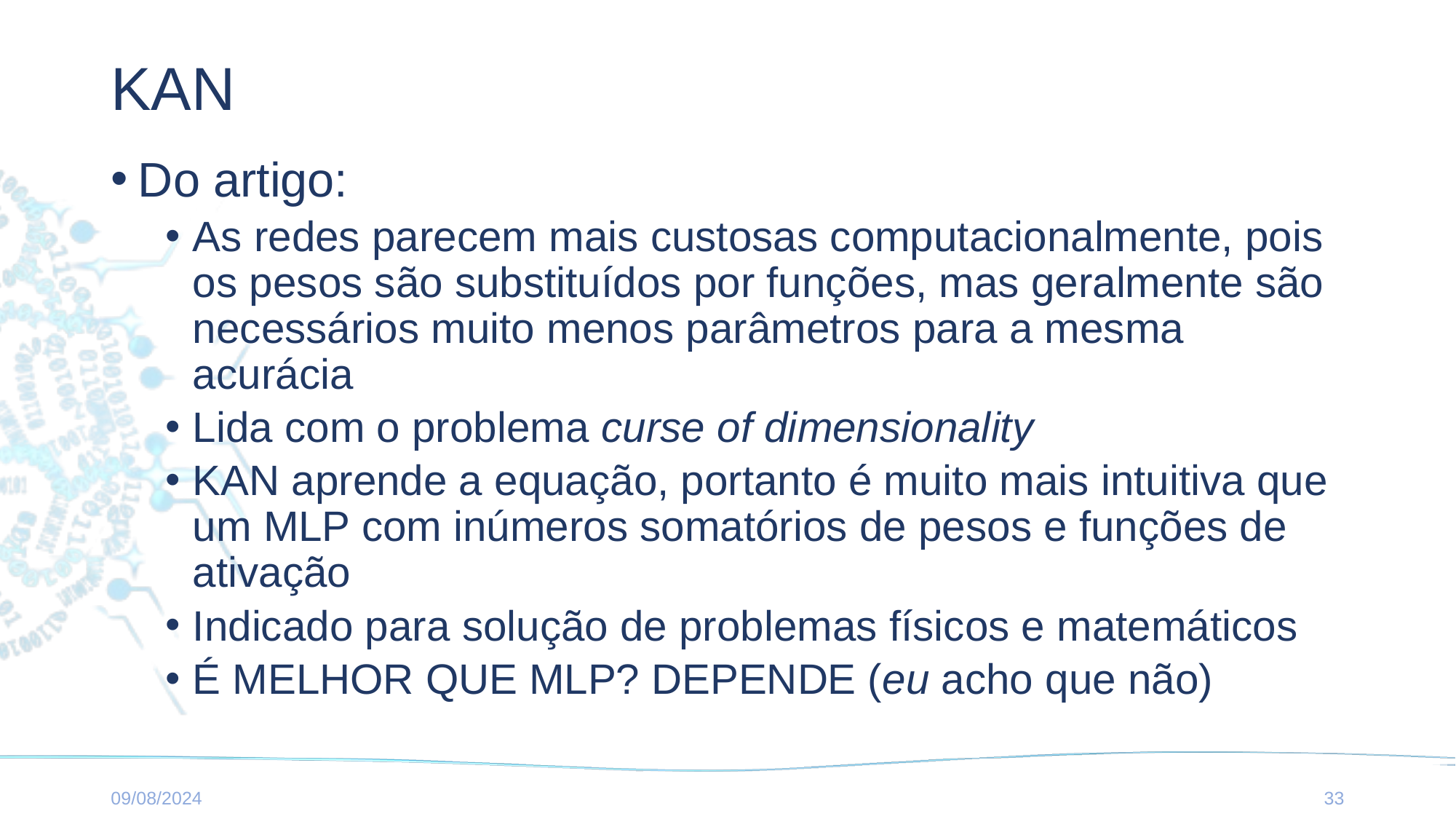

# KAN
Do artigo:
As redes parecem mais custosas computacionalmente, pois os pesos são substituídos por funções, mas geralmente são necessários muito menos parâmetros para a mesma acurácia
Lida com o problema curse of dimensionality
KAN aprende a equação, portanto é muito mais intuitiva que um MLP com inúmeros somatórios de pesos e funções de ativação
Indicado para solução de problemas físicos e matemáticos
É MELHOR QUE MLP? DEPENDE (eu acho que não)

09/08/2024

33